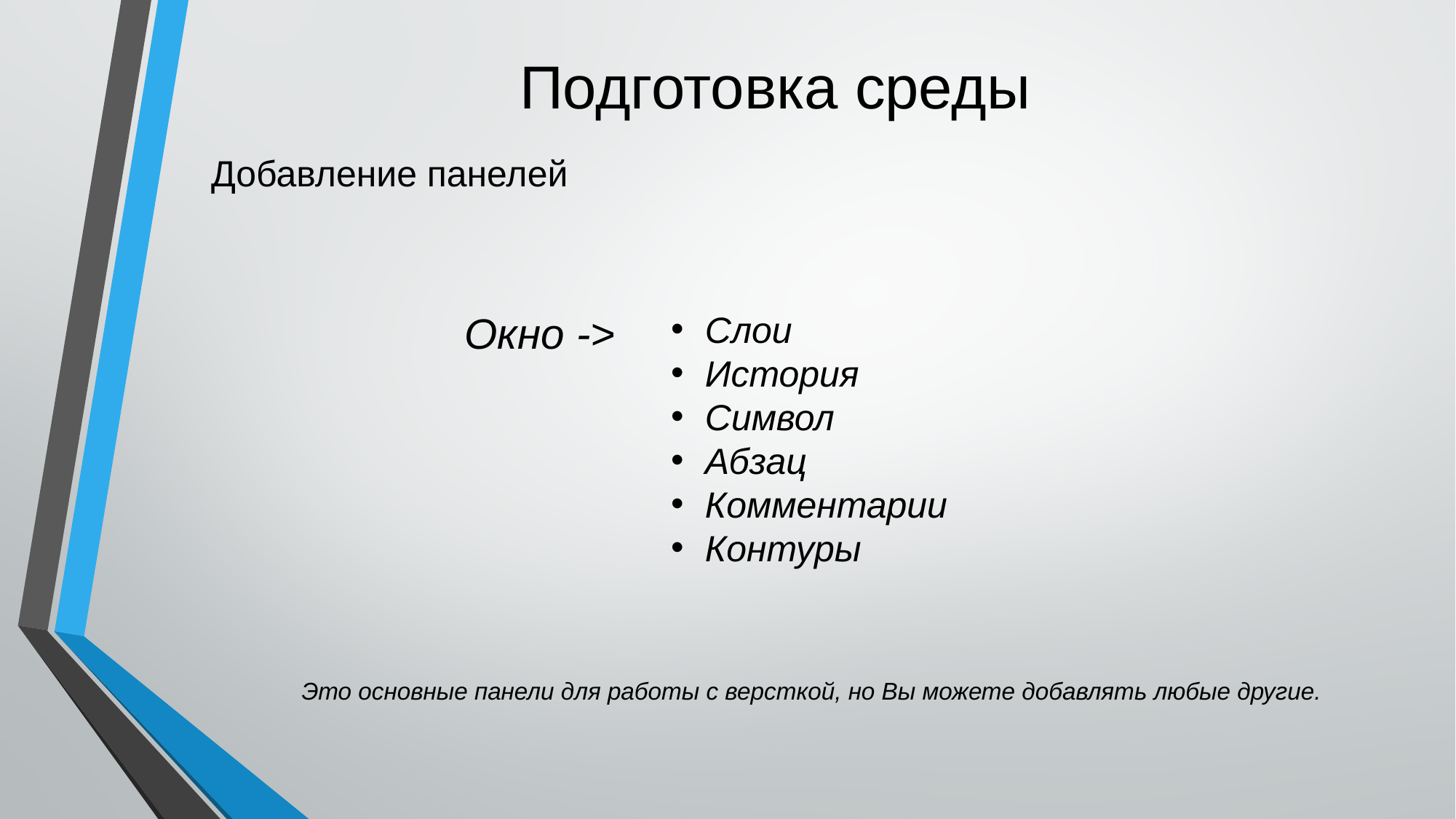

# Подготовка среды
Добавление панелей
Окно ->
Слои
История
Символ
Абзац
Комментарии
Контуры
Это основные панели для работы с версткой, но Вы можете добавлять любые другие.